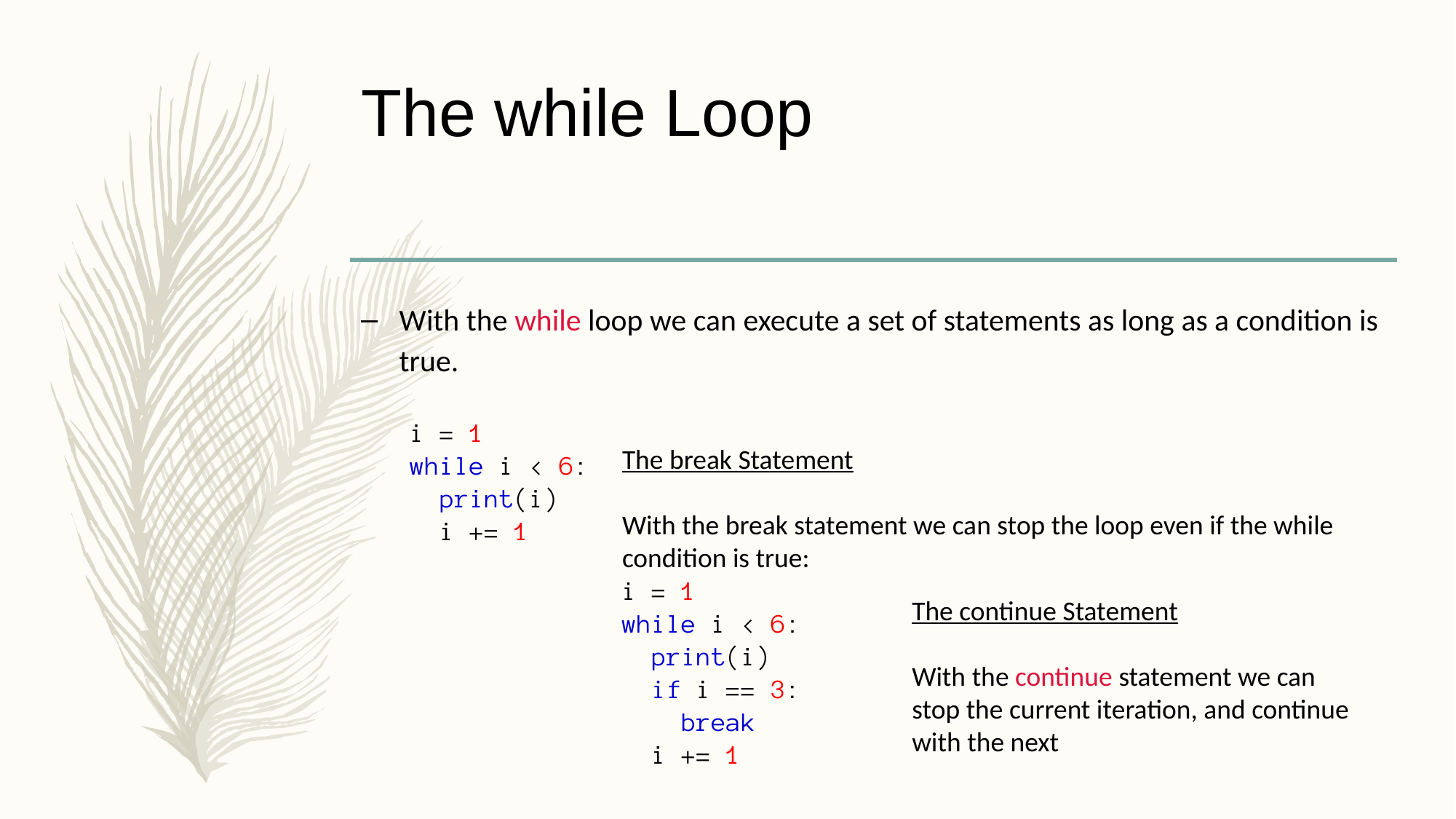

# The while Loop
With the while loop we can execute a set of statements as long as a condition is true.

i = 1
while i < 6:
  print(i)
  i += 1
The break Statement

With the break statement we can stop the loop even if the while condition is true:
i = 1
while i < 6:
  print(i)
  if i == 3:
    break
  i += 1
The continue Statement

With the continue statement we can stop the current iteration, and continue with the next